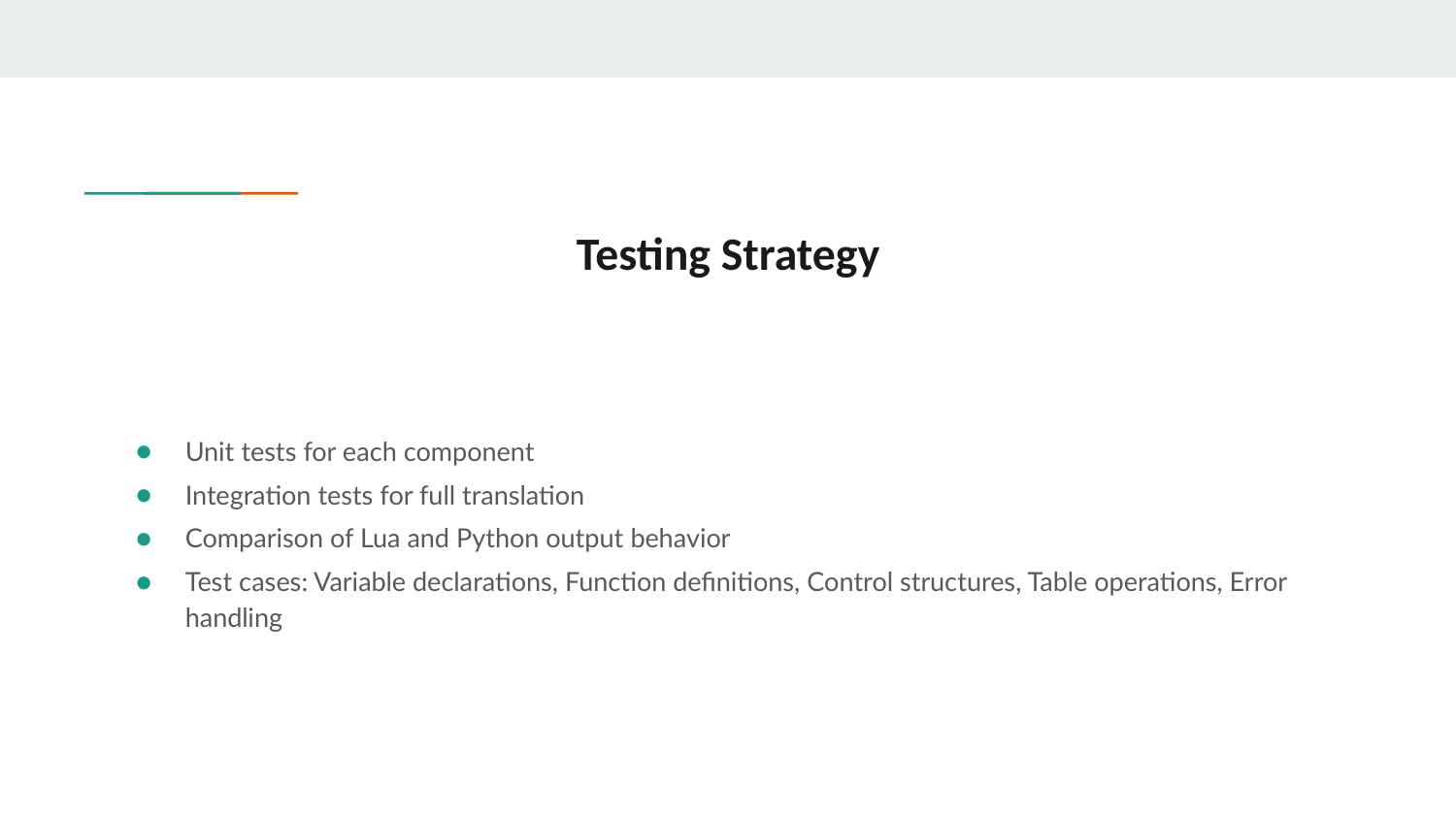

# Testing Strategy

Unit tests for each component
Integration tests for full translation
Comparison of Lua and Python output behavior
Test cases: Variable declarations, Function definitions, Control structures, Table operations, Error handling